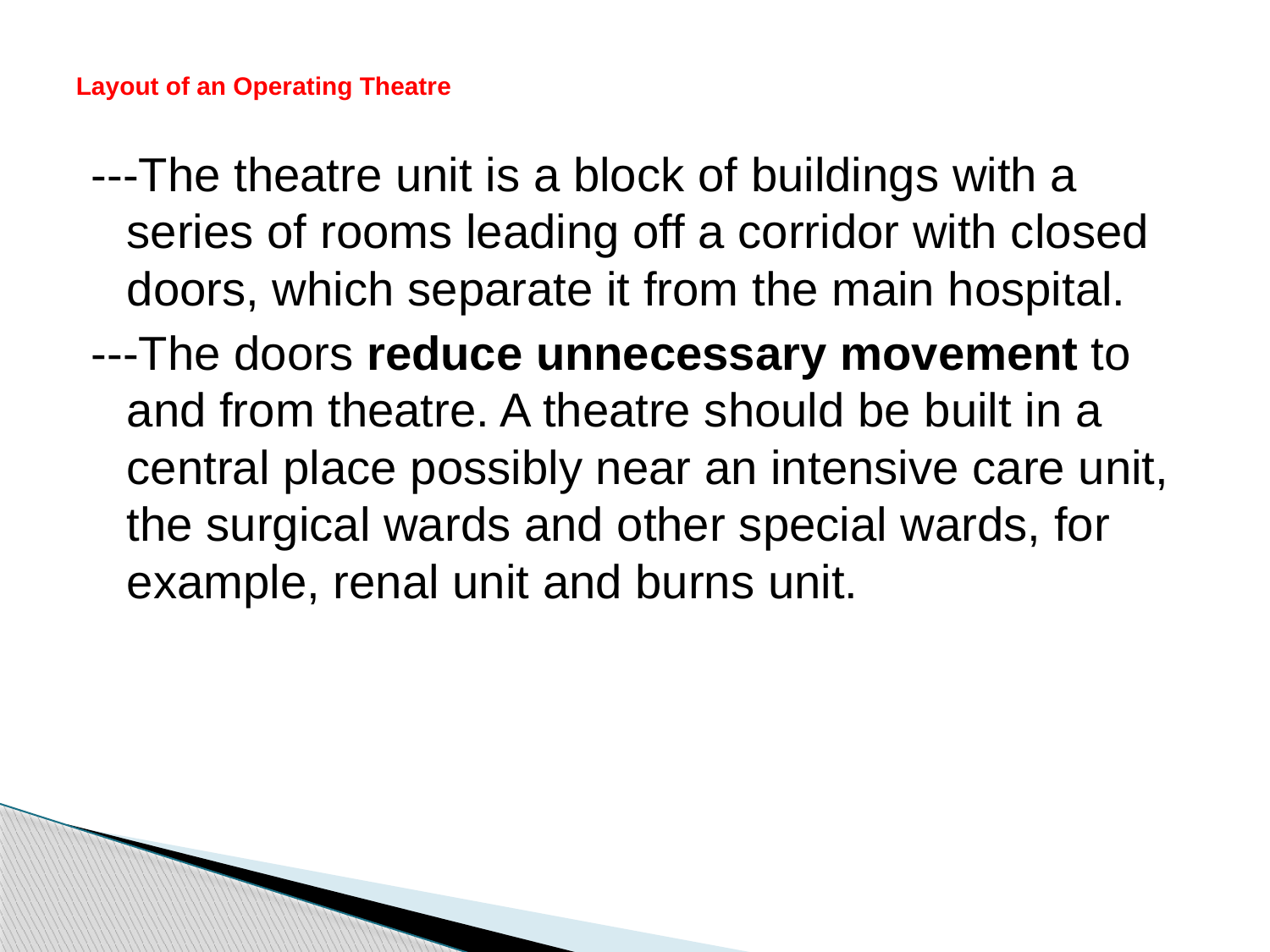

# Layout of an Operating Theatre
---The theatre unit is a block of buildings with a series of rooms leading off a corridor with closed doors, which separate it from the main hospital.
---The doors reduce unnecessary movement to and from theatre. A theatre should be built in a central place possibly near an intensive care unit, the surgical wards and other special wards, for example, renal unit and burns unit.